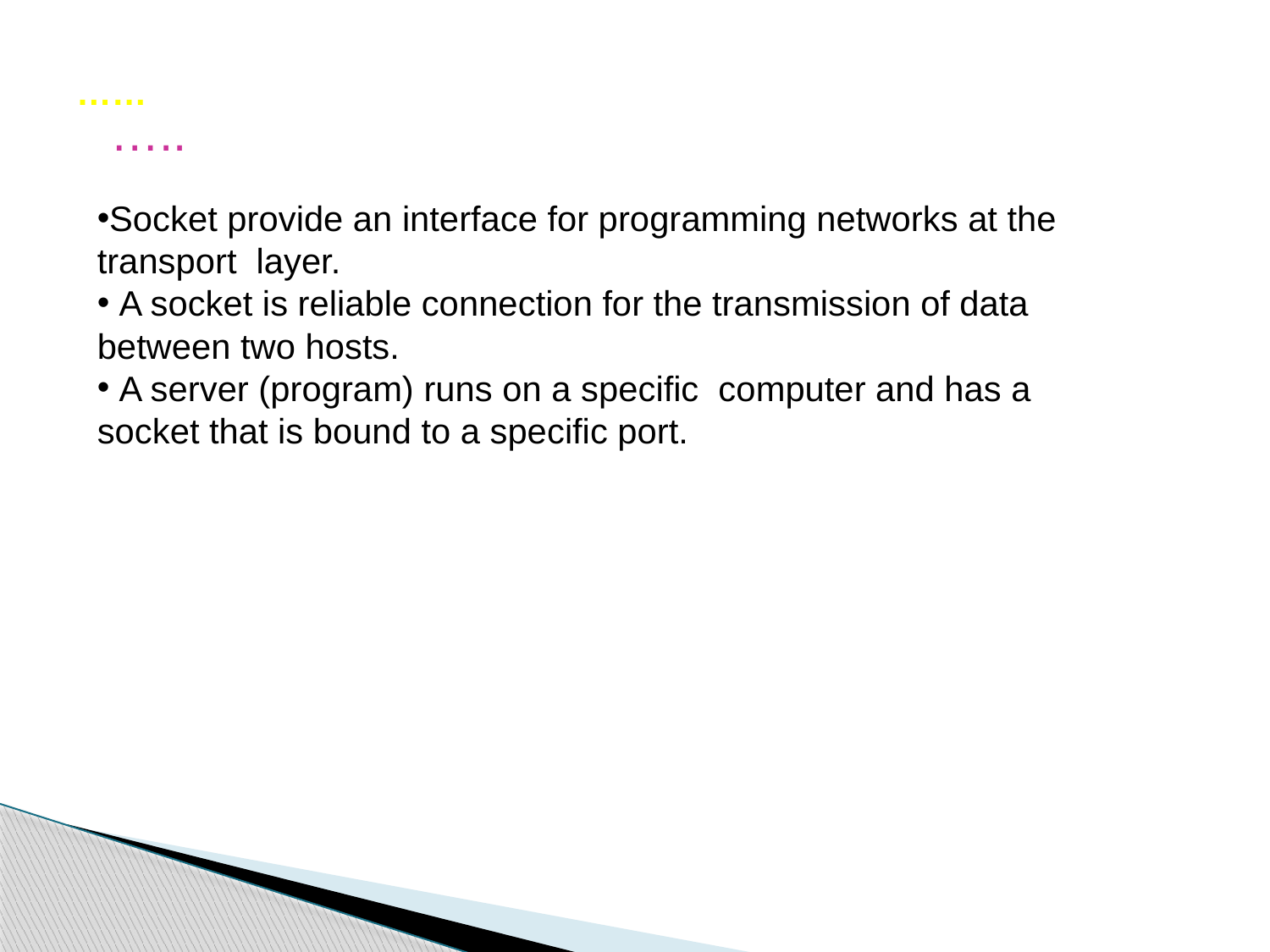

……
…..
Socket provide an interface for programming networks at the transport  layer.
 A socket is reliable connection for the transmission of data between two hosts.
 A server (program) runs on a specific  computer and has a socket that is bound to a specific port.